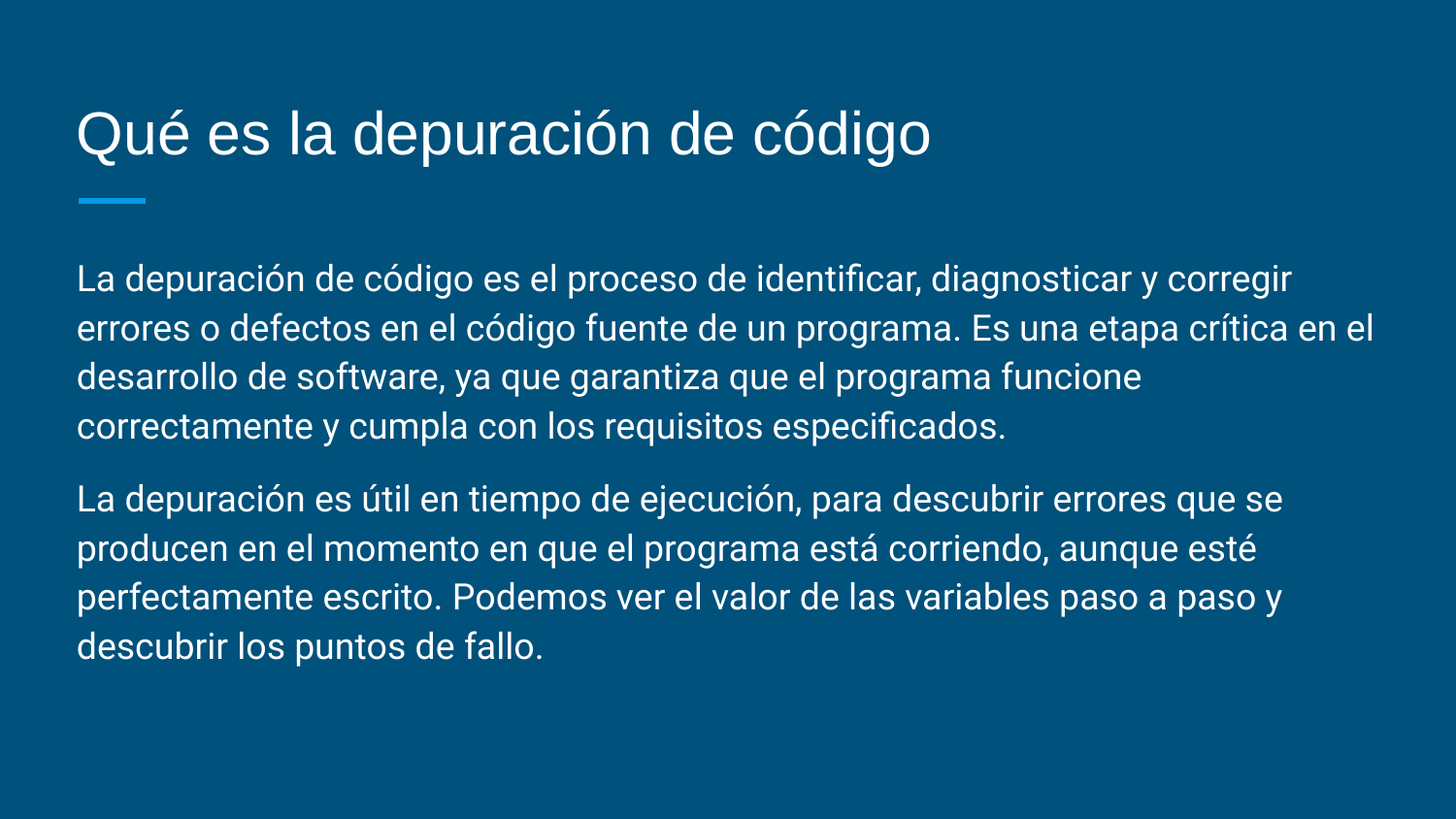

# Qué es la depuración de código
La depuración de código es el proceso de identificar, diagnosticar y corregir errores o defectos en el código fuente de un programa. Es una etapa crítica en el desarrollo de software, ya que garantiza que el programa funcione correctamente y cumpla con los requisitos especificados.
La depuración es útil en tiempo de ejecución, para descubrir errores que se producen en el momento en que el programa está corriendo, aunque esté perfectamente escrito. Podemos ver el valor de las variables paso a paso y descubrir los puntos de fallo.